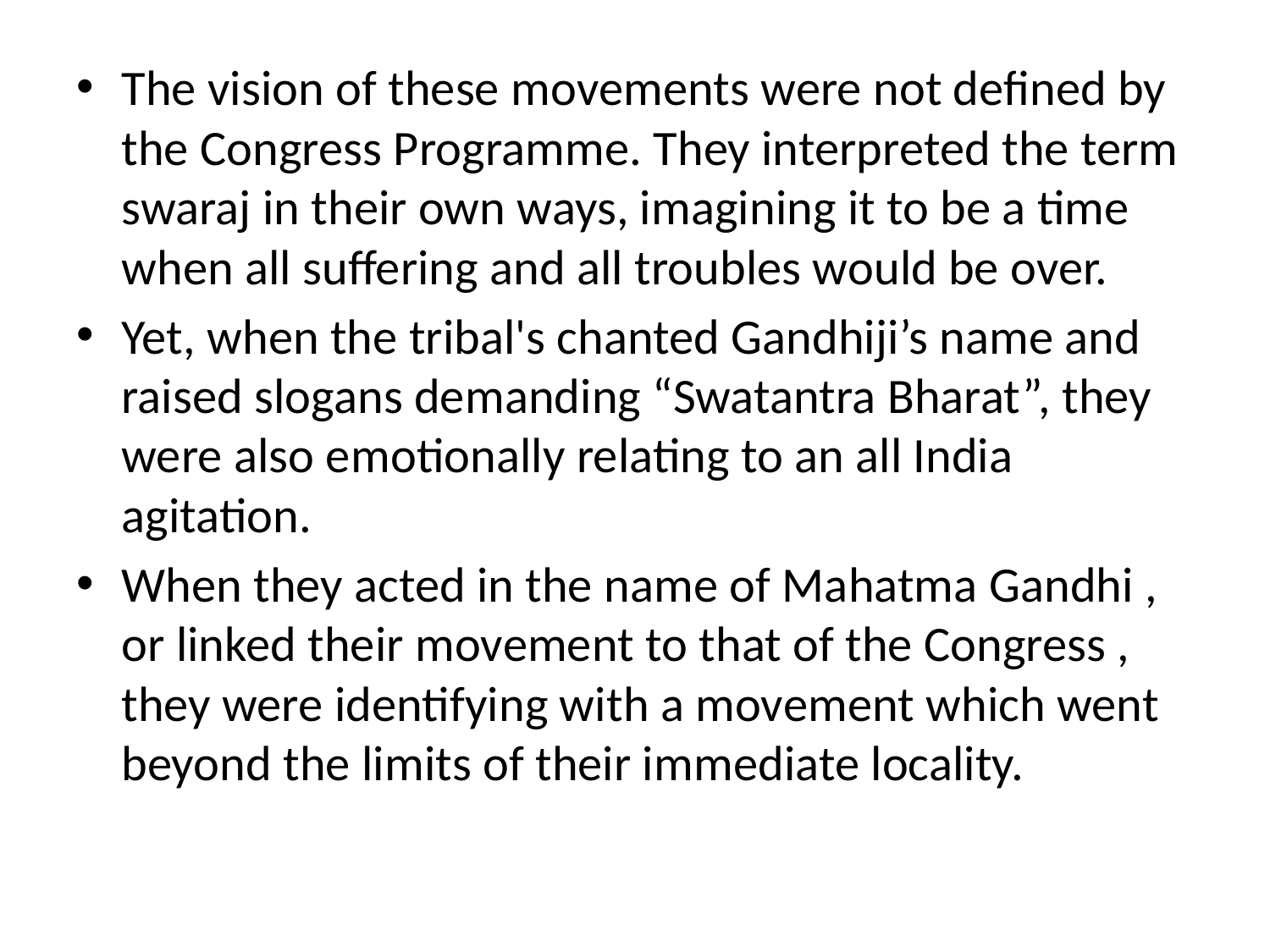

The vision of these movements were not defined by the Congress Programme. They interpreted the term swaraj in their own ways, imagining it to be a time when all suffering and all troubles would be over.
Yet, when the tribal's chanted Gandhiji’s name and raised slogans demanding “Swatantra Bharat”, they were also emotionally relating to an all India agitation.
When they acted in the name of Mahatma Gandhi , or linked their movement to that of the Congress , they were identifying with a movement which went beyond the limits of their immediate locality.